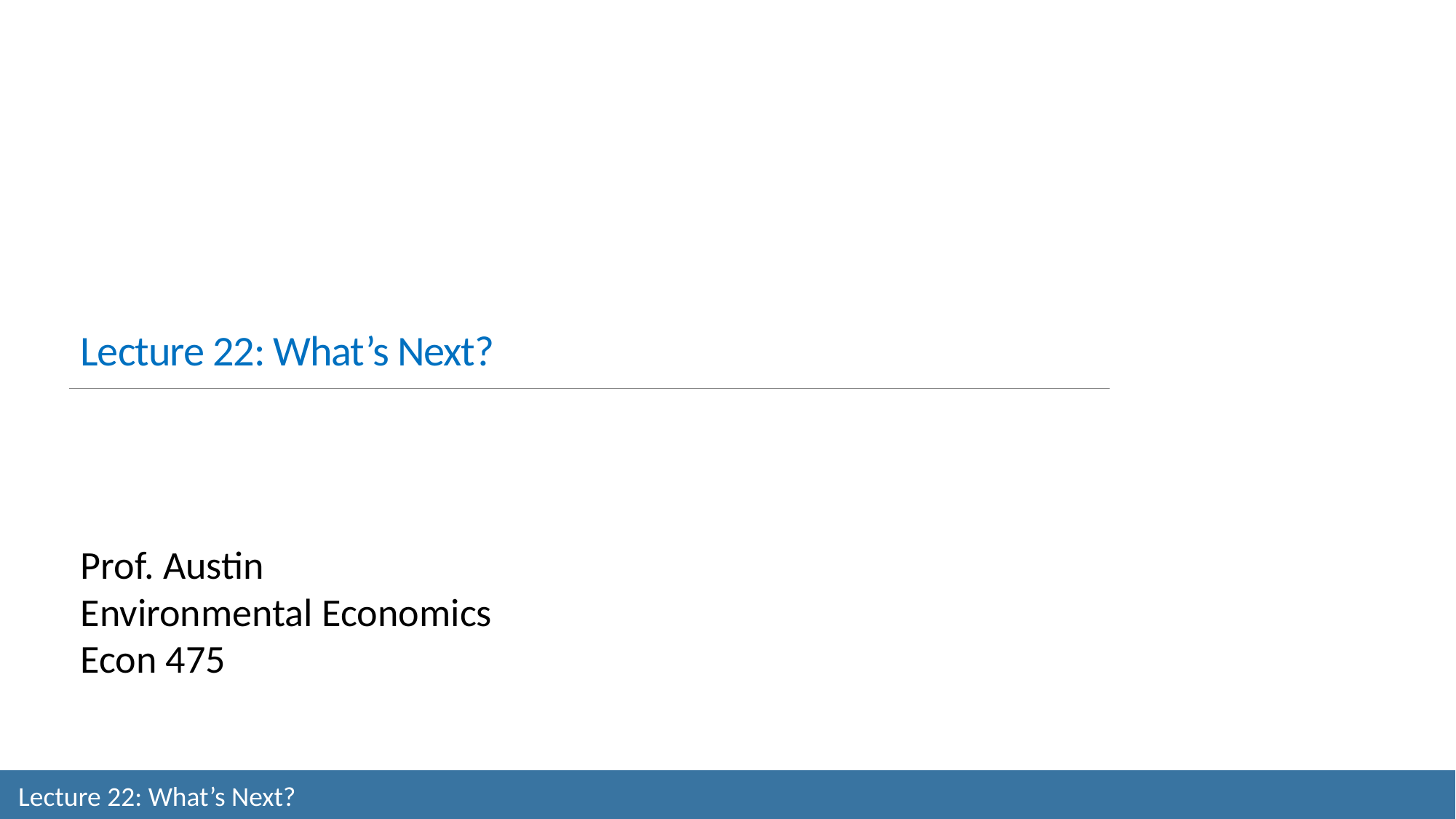

Lecture 22: What’s Next?
Prof. Austin
Environmental Economics
Econ 475